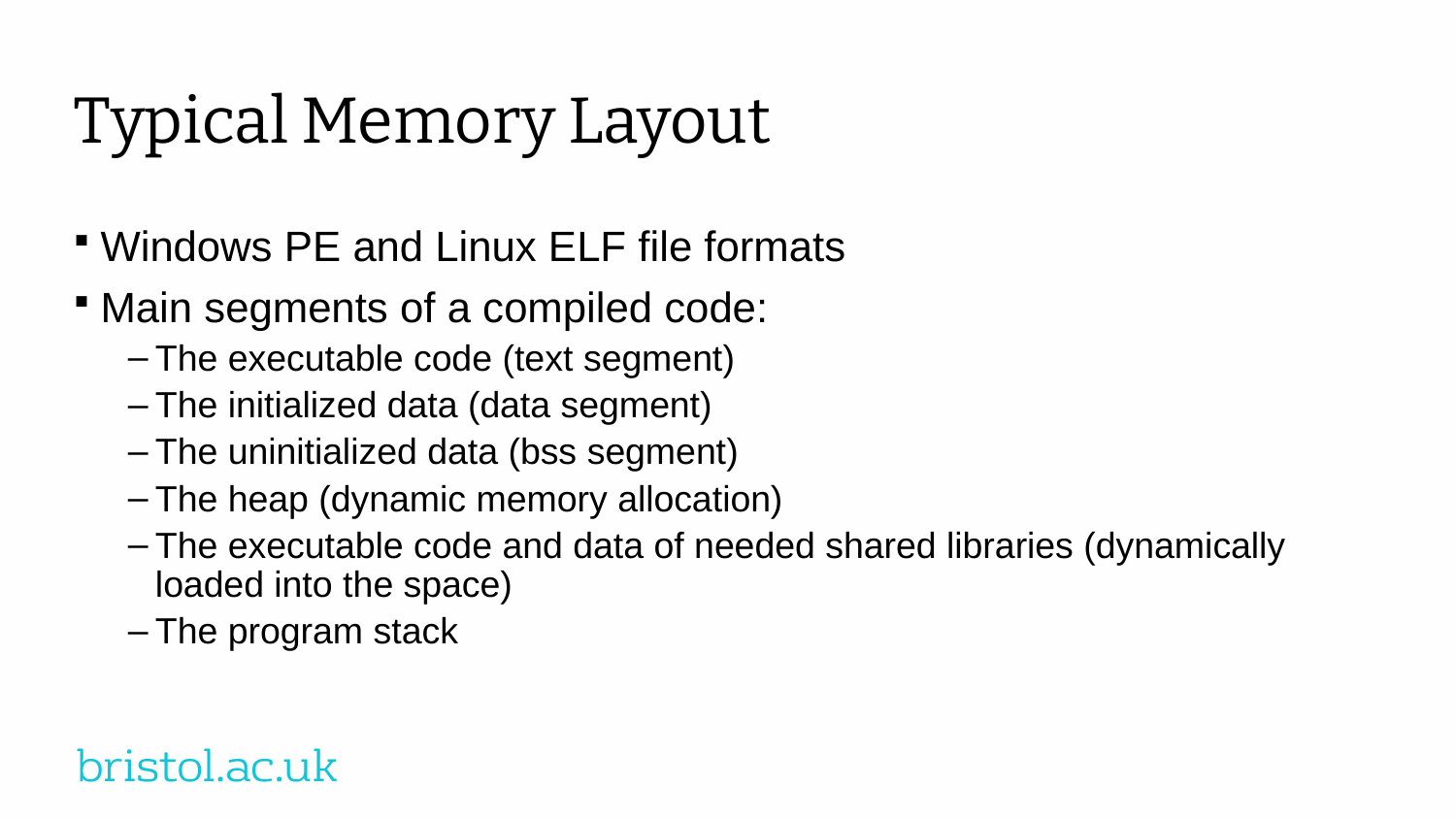

Typical Memory Layout
Windows PE and Linux ELF file formats
Main segments of a compiled code:
The executable code (text segment)
The initialized data (data segment)
The uninitialized data (bss segment)
The heap (dynamic memory allocation)
The executable code and data of needed shared libraries (dynamically loaded into the space)
The program stack